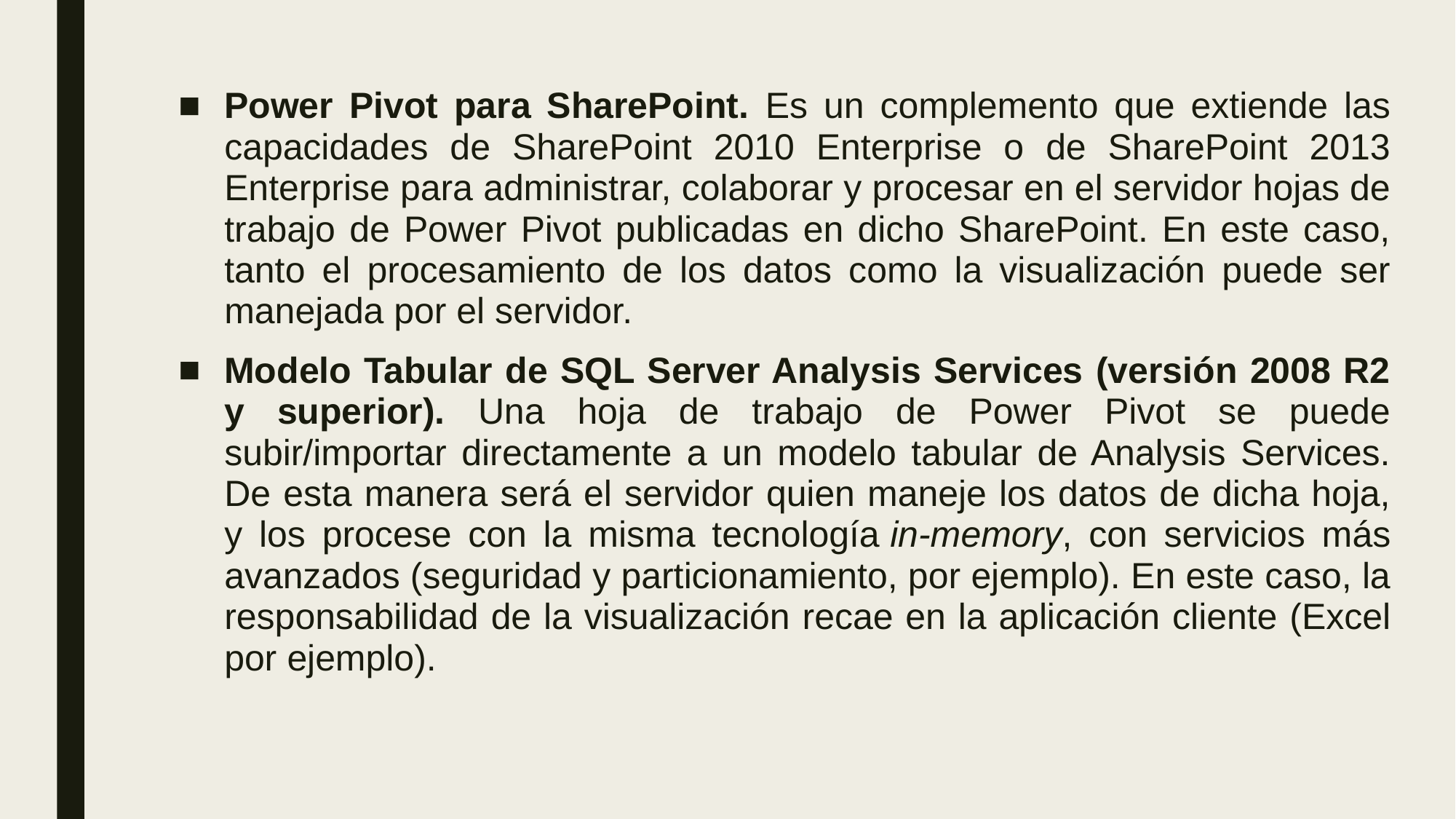

Power Pivot para SharePoint. Es un complemento que extiende las capacidades de SharePoint 2010 Enterprise o de SharePoint 2013 Enterprise para administrar, colaborar y procesar en el servidor hojas de trabajo de Power Pivot publicadas en dicho SharePoint. En este caso, tanto el procesamiento de los datos como la visualización puede ser manejada por el servidor.
Modelo Tabular de SQL Server Analysis Services (versión 2008 R2 y superior). Una hoja de trabajo de Power Pivot se puede subir/importar directamente a un modelo tabular de Analysis Services. De esta manera será el servidor quien maneje los datos de dicha hoja, y los procese con la misma tecnología in-memory, con servicios más avanzados (seguridad y particionamiento, por ejemplo). En este caso, la responsabilidad de la visualización recae en la aplicación cliente (Excel por ejemplo).